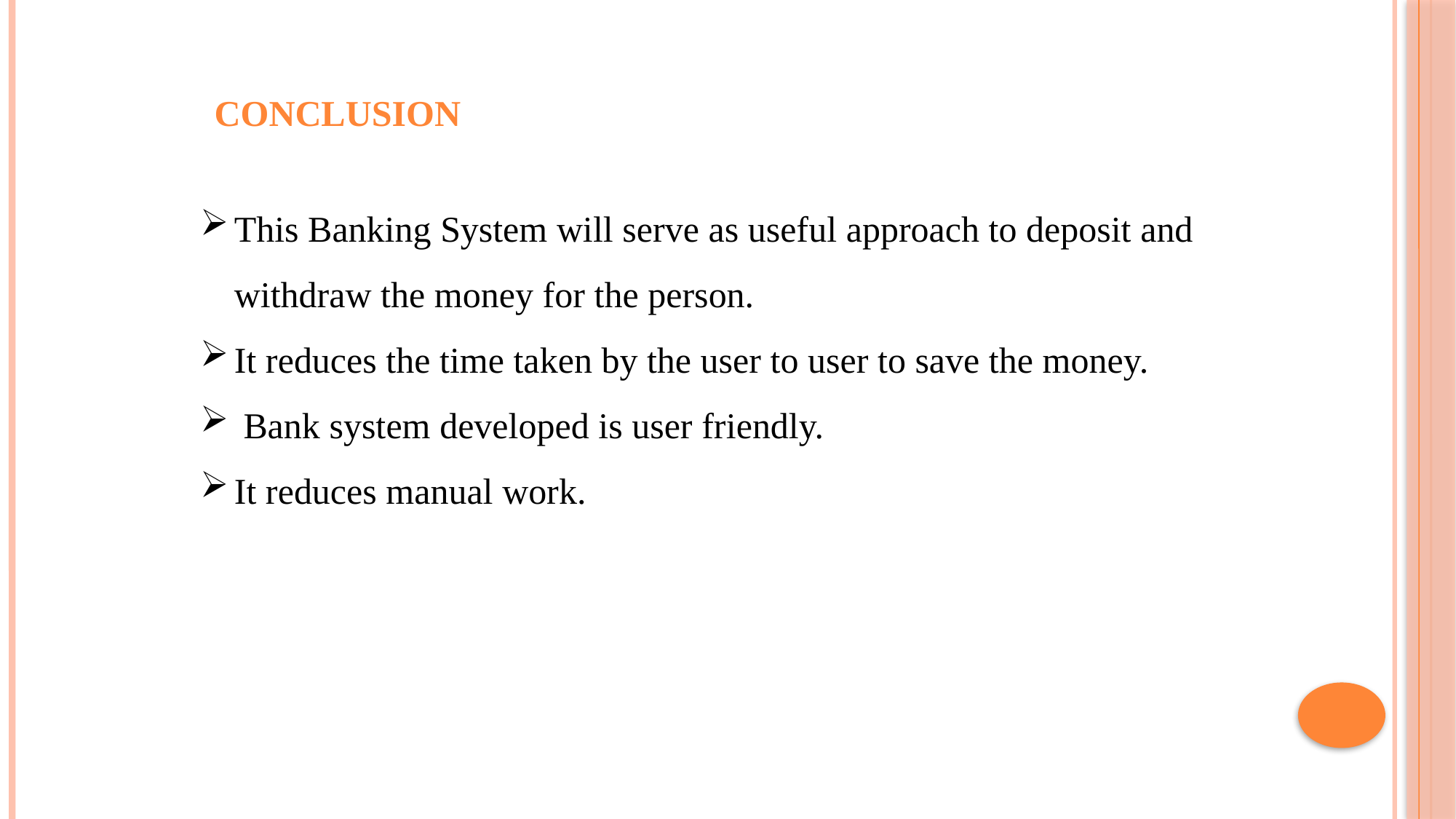

CONCLUSION
This Banking System will serve as useful approach to deposit and withdraw the money for the person.
It reduces the time taken by the user to user to save the money.
 Bank system developed is user friendly.
It reduces manual work.